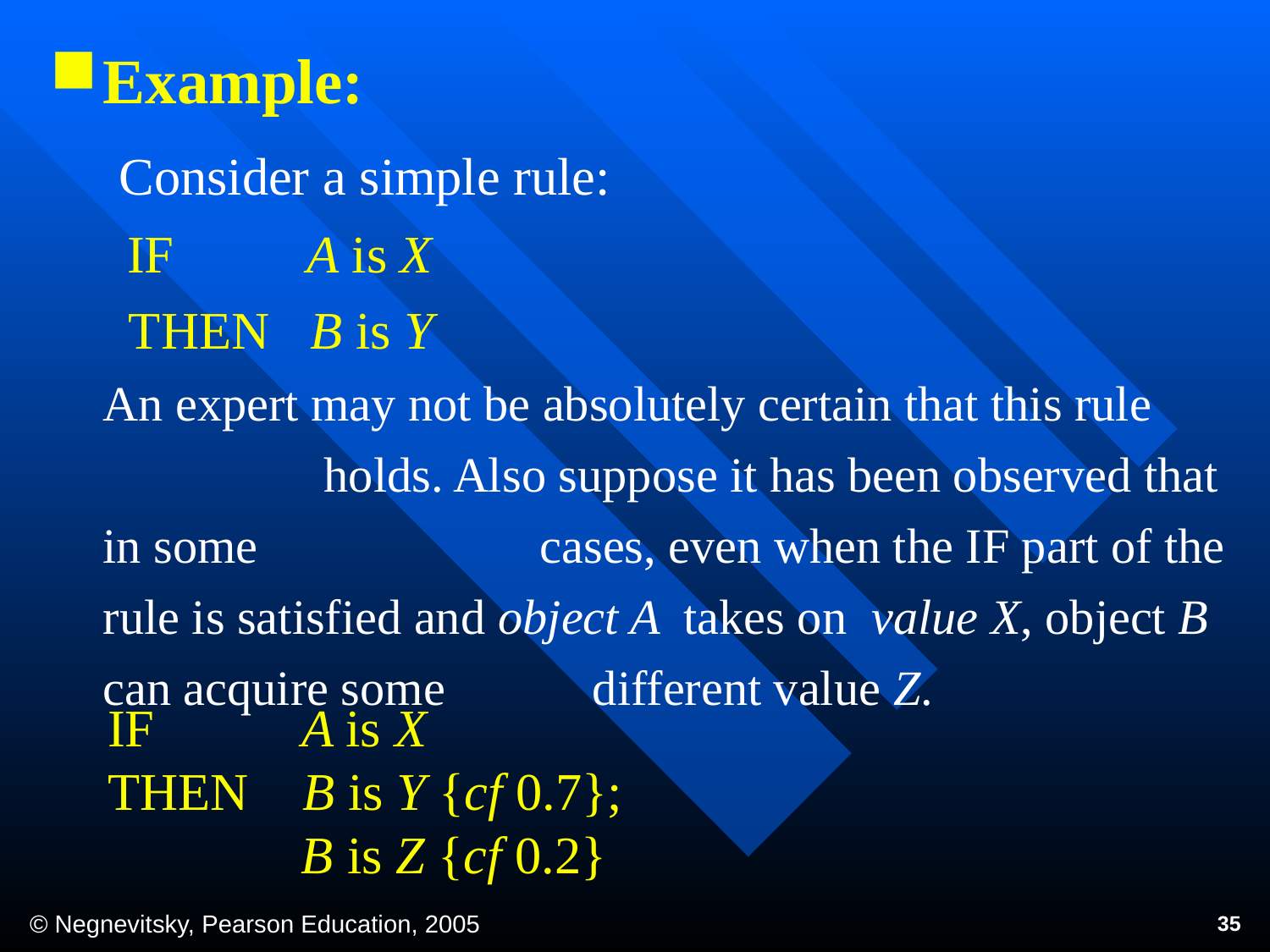

Example:                                                         Consider a simple rule:                                                  IF          A is X                                                                THEN   B is Y                                                            An expert may not be absolutely certain that this rule                          holds. Also suppose it has been observed that in some                       cases, even when the IF part of the rule is satisfied and object A  takes on  value X, object B can acquire some            different value Z.
IF           A is X                     THEN    B is Y {cf 0.7};                	     B is Z {cf 0.2}